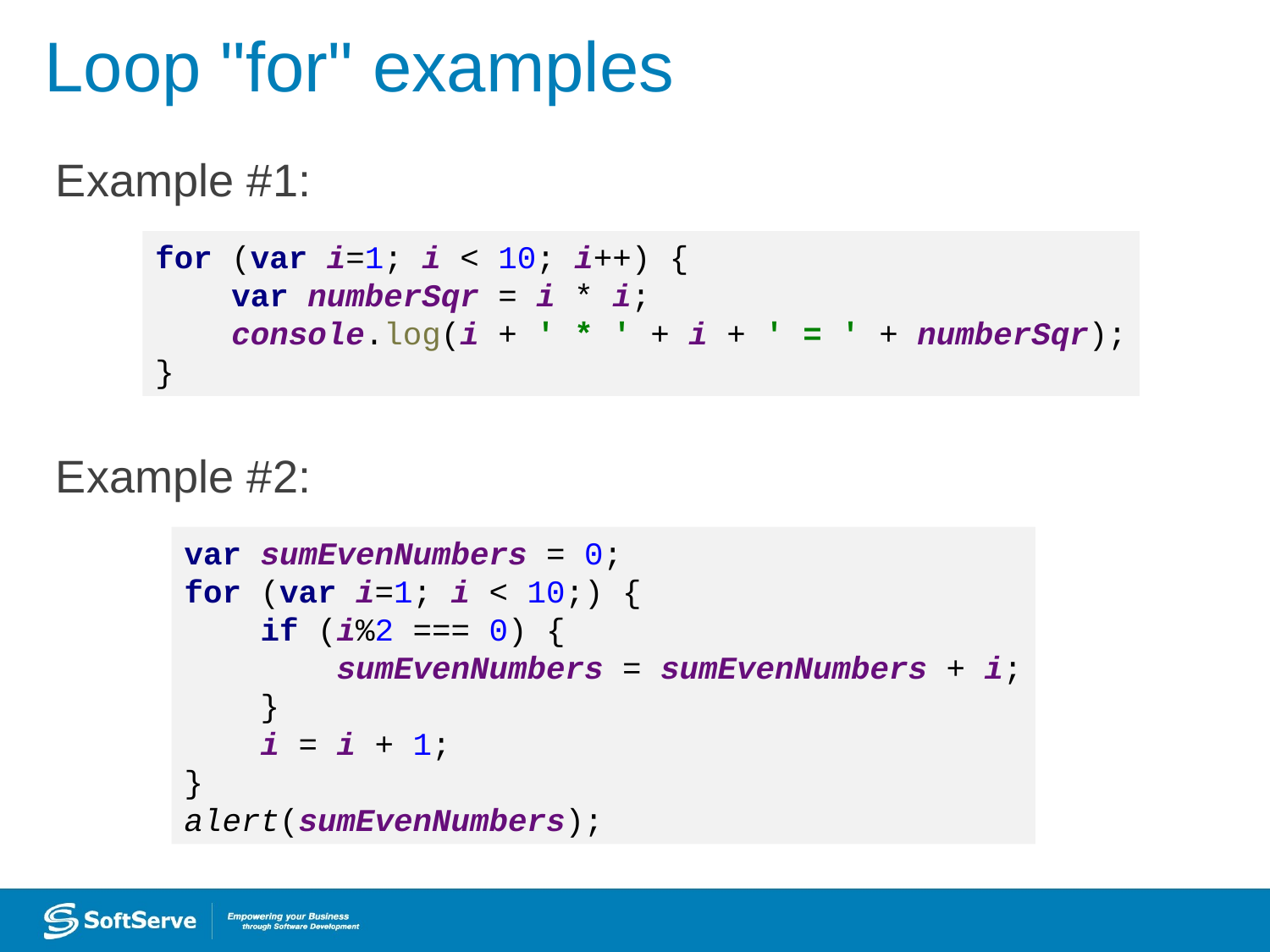

Loop "for" examples
Example #1:
for (var i=1; i < 10; i++) {
    var numberSqr = i * i;
    console.log(i + ' * ' + i + ' = ' + numberSqr);
}
Example #2:
var sumEvenNumbers = 0;
for (var i=1; i < 10;) {
    if (i%2 === 0) {
        sumEvenNumbers = sumEvenNumbers + i;
    }
    i = i + 1;
}
alert(sumEvenNumbers);